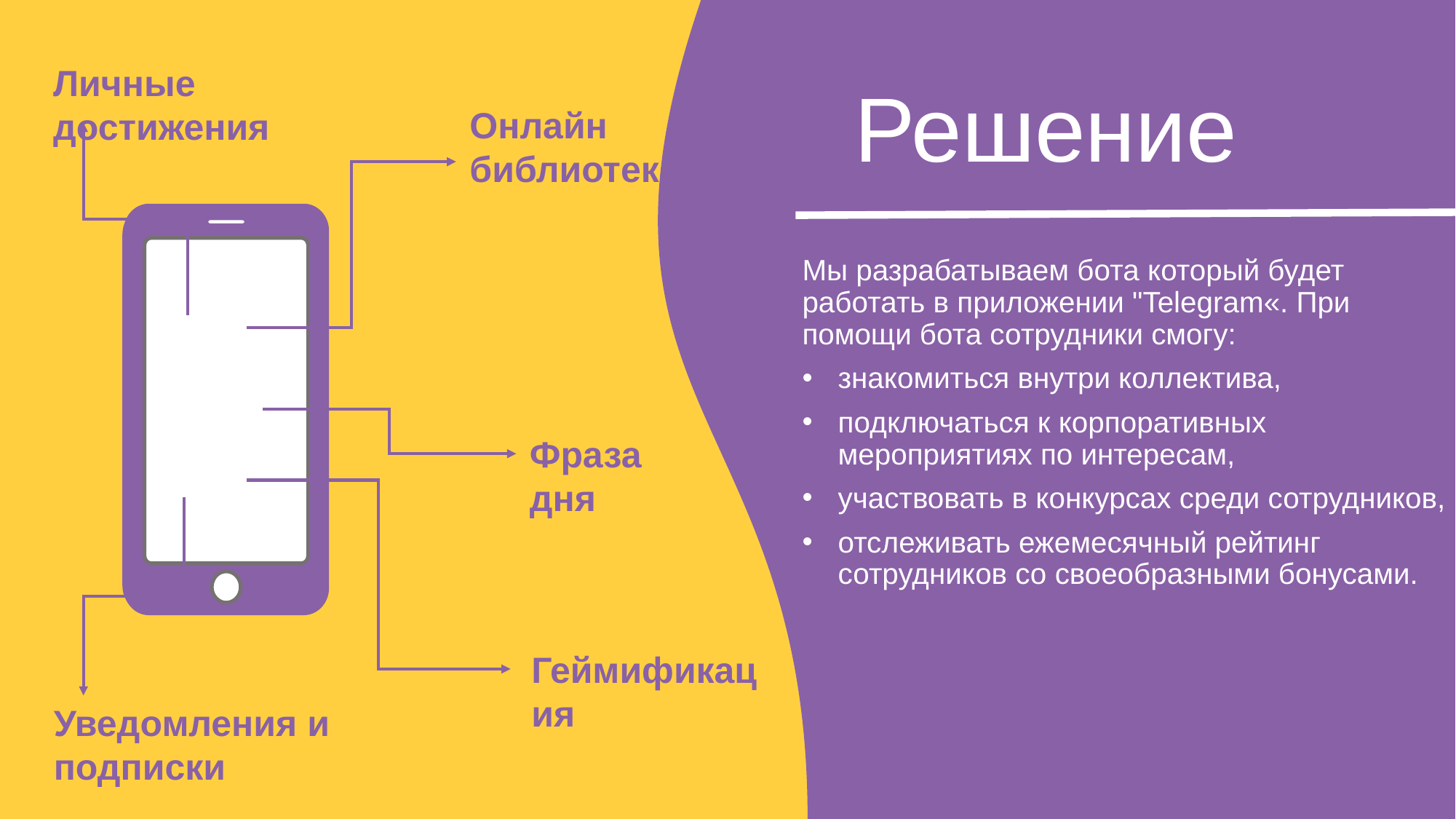

Личные достижения
# Решение
Онлайн библиотека

Мы разрабатываем бота который будет работать в приложении "Telegram«. При помощи бота сотрудники смогу:
знакомиться внутри коллектива,
подключаться к корпоративных мероприятиях по интересам,
участвовать в конкурсах среди сотрудников,
отслеживать ежемесячный рейтинг сотрудников со своеобразными бонусами.

Фраза дня

Геймификация
Уведомления и подписки